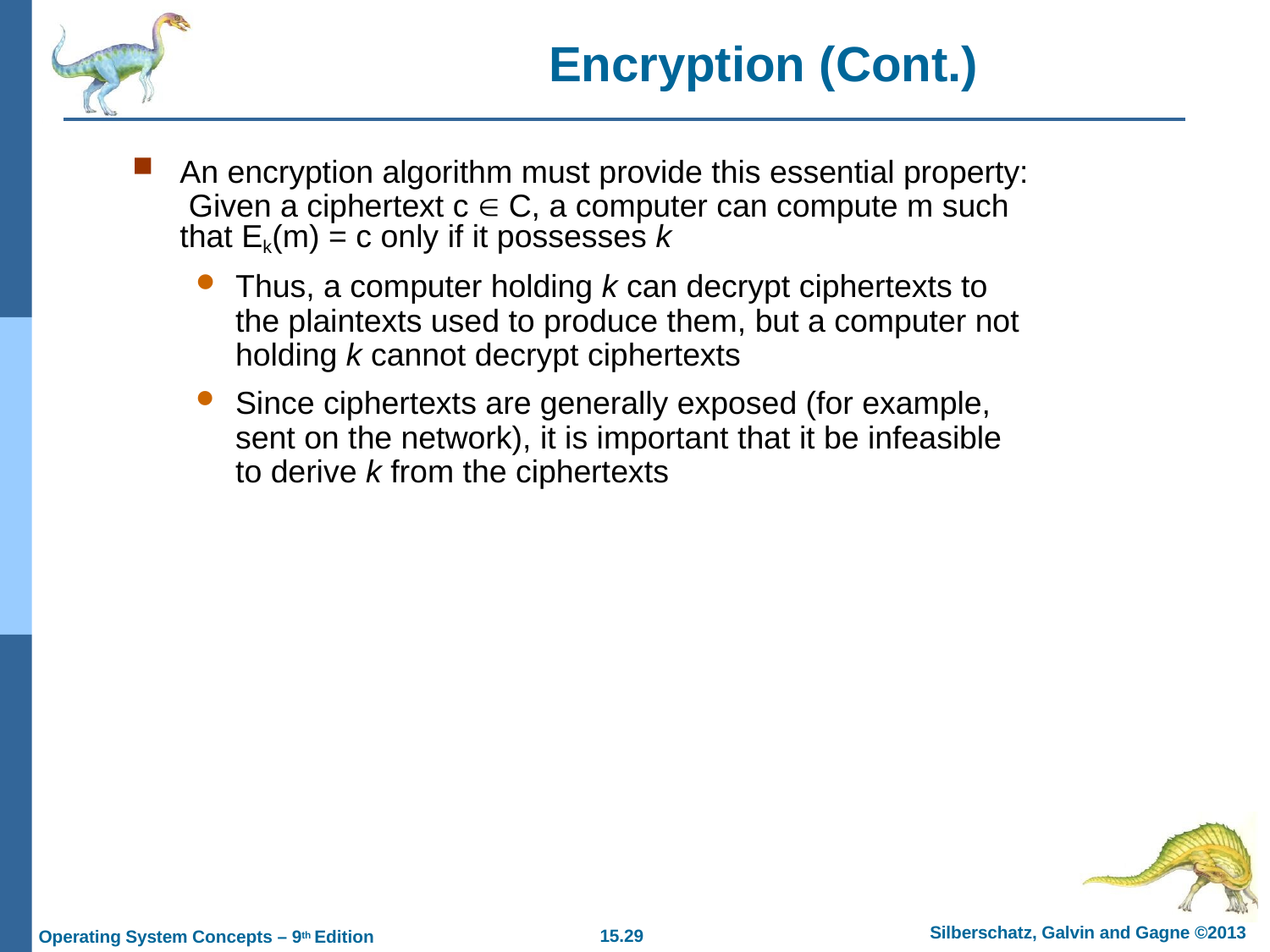

# Encryption (Cont.)
An encryption algorithm must provide this essential property:  Given a ciphertext c ∈ C, a computer can compute m such  that Ek(m) = c only if it possesses k
Thus, a computer holding k can decrypt ciphertexts to  the plaintexts used to produce them, but a computer not  holding k cannot decrypt ciphertexts
Since ciphertexts are generally exposed (for example,  sent on the network), it is important that it be infeasible  to derive k from the ciphertexts

Silberschatz, Galvin and Gagne ©2013
15.29
Operating System Concepts – 9th Edition